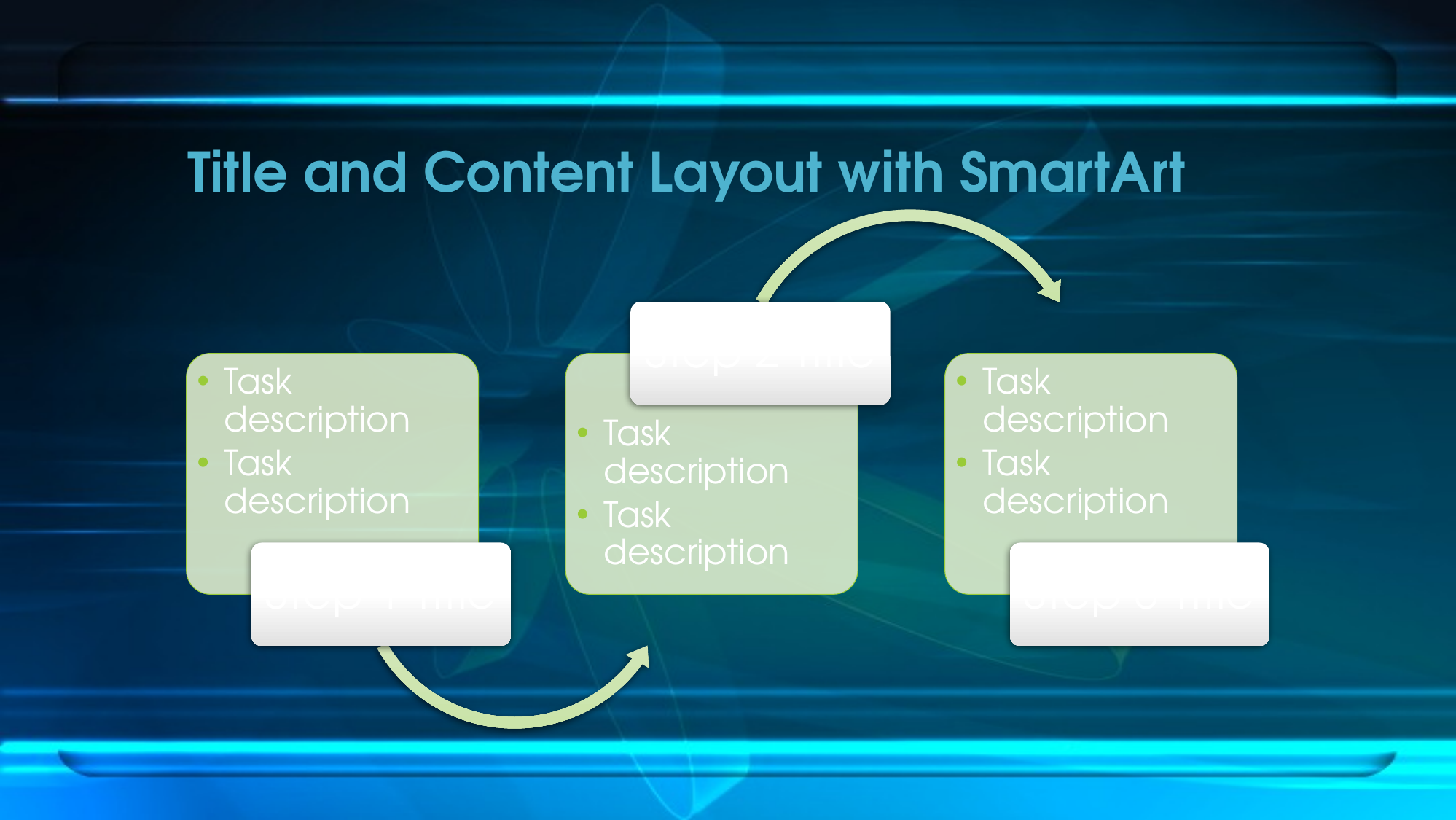

# Title and Content Layout with SmartArt

Step 2 Title

Task description
Task description

Task description
Task description

Task description
Task description

Step 1 Title

Step 3 Title

29